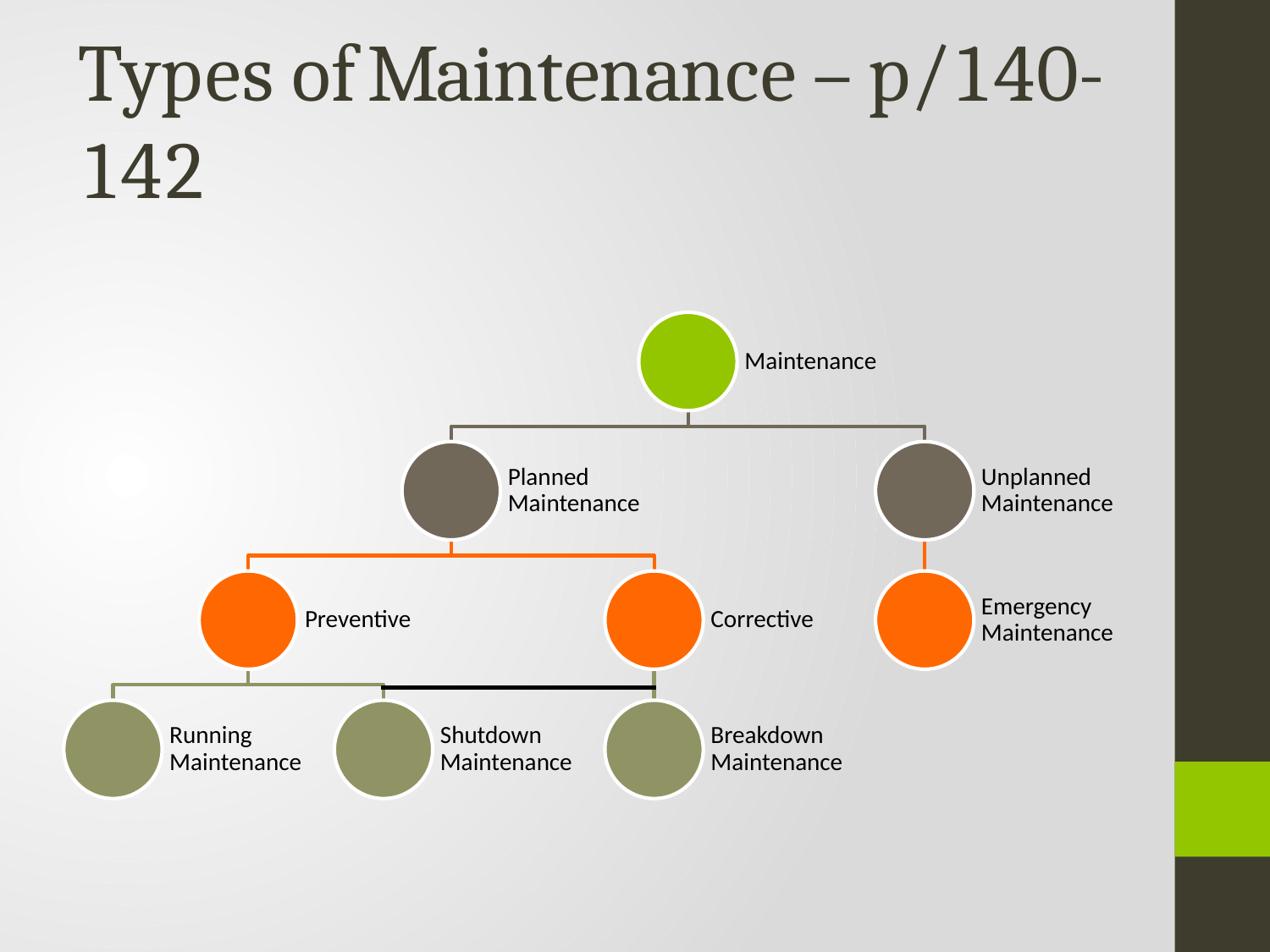

# Types of Maintenance – p/140-142
Maintenance
Planned Maintenance
Preventive
Running Maintenance
Shutdown Maintenance
Corrective
Breakdown Maintenance
Unplanned Maintenance
Emergency Maintenance